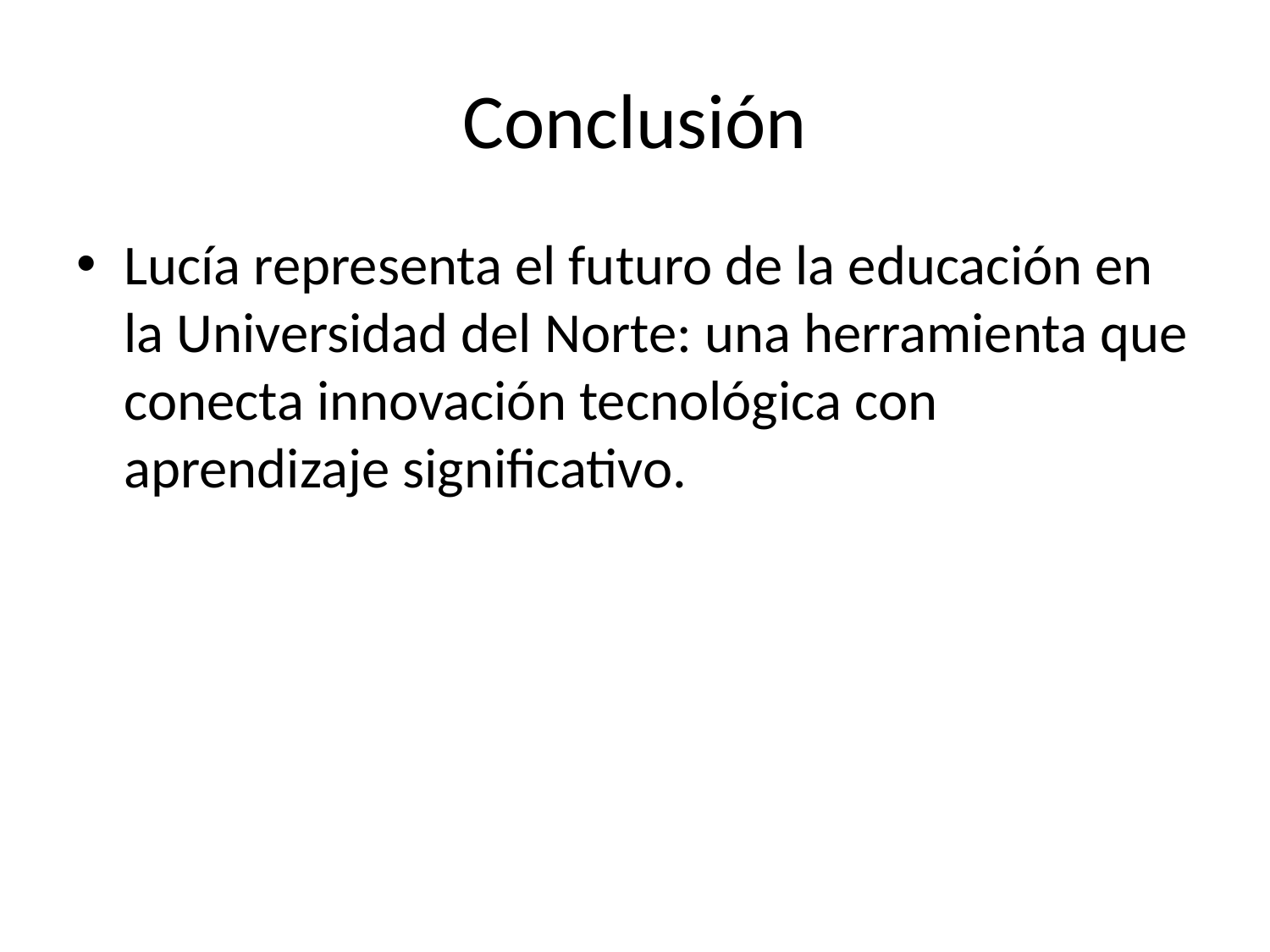

# Conclusión
Lucía representa el futuro de la educación en la Universidad del Norte: una herramienta que conecta innovación tecnológica con aprendizaje significativo.